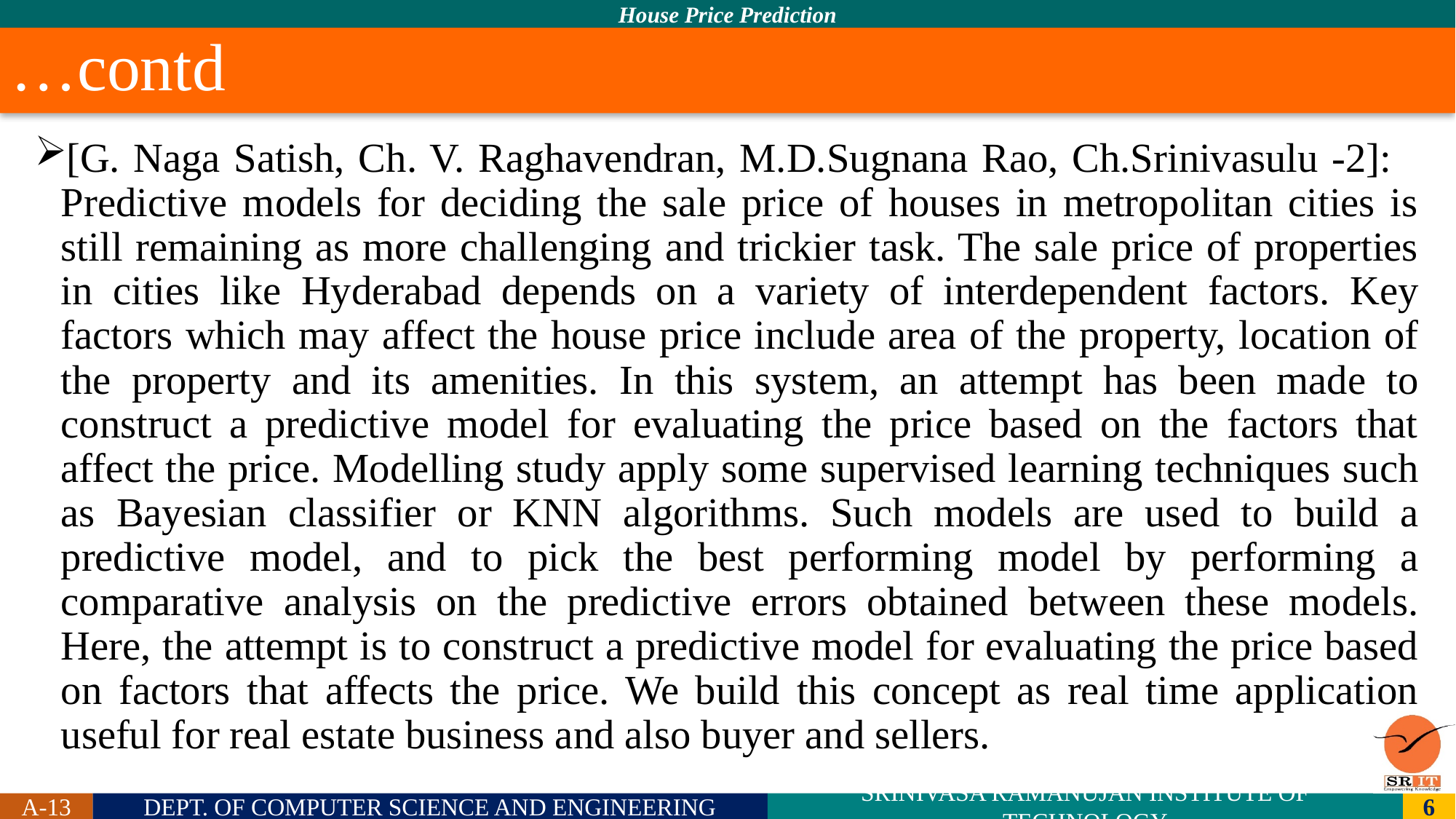

# …contd
[G. Naga Satish, Ch. V. Raghavendran, M.D.Sugnana Rao, Ch.Srinivasulu -2]:   Predictive models for deciding the sale price of houses in metropolitan cities is still remaining as more challenging and trickier task. The sale price of properties in cities like Hyderabad depends on a variety of interdependent factors. Key factors which may affect the house price include area of the property, location of the property and its amenities. In this system, an attempt has been made to construct a predictive model for evaluating the price based on the factors that affect the price. Modelling study apply some supervised learning techniques such as Bayesian classifier or KNN algorithms. Such models are used to build a predictive model, and to pick the best performing model by performing a comparative analysis on the predictive errors obtained between these models. Here, the attempt is to construct a predictive model for evaluating the price based on factors that affects the price. We build this concept as real time application useful for real estate business and also buyer and sellers.